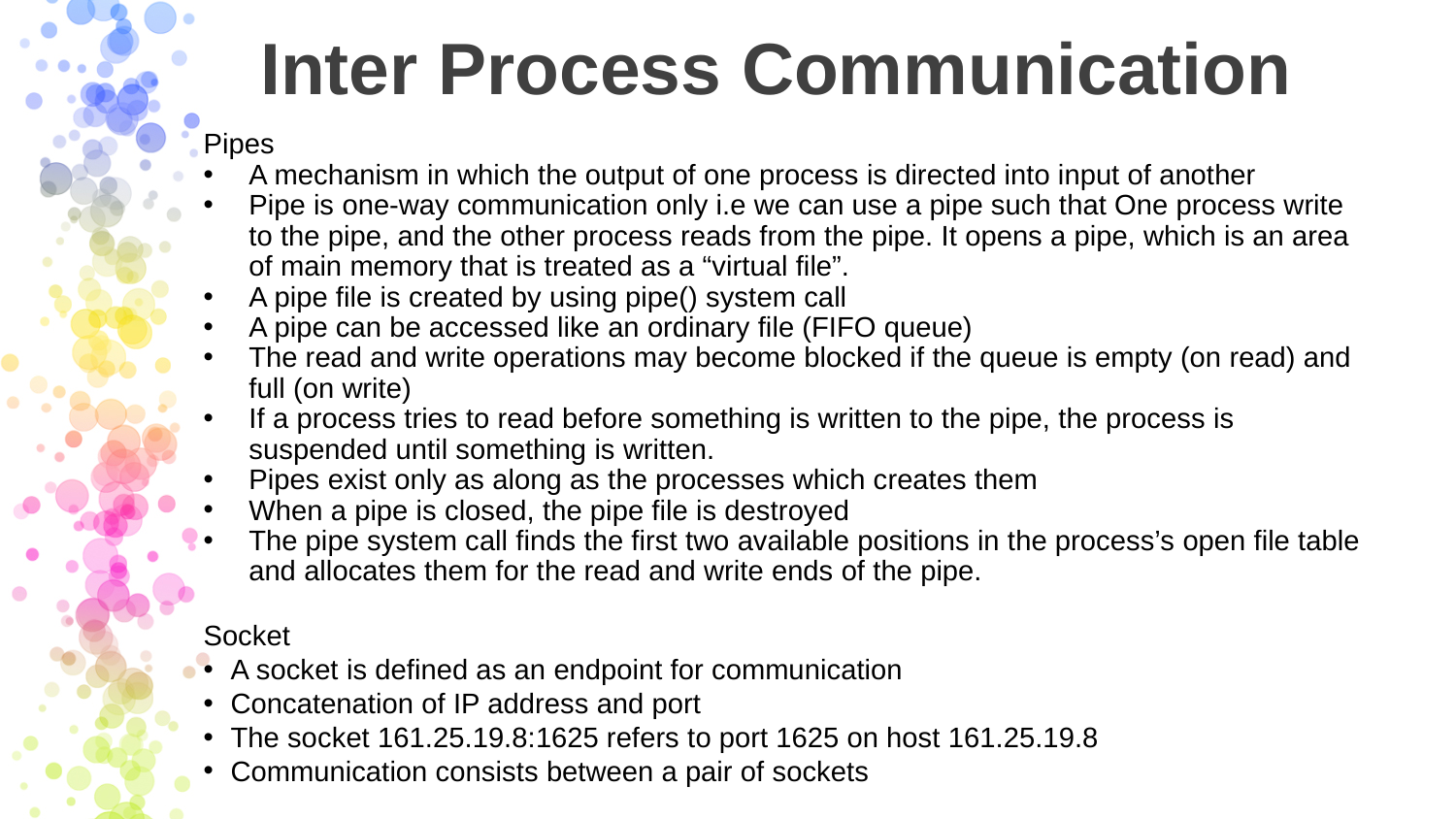

# Inter Process Communication
Pipes
A mechanism in which the output of one process is directed into input of another
Pipe is one-way communication only i.e we can use a pipe such that One process write to the pipe, and the other process reads from the pipe. It opens a pipe, which is an area of main memory that is treated as a “virtual file”.
A pipe file is created by using pipe() system call
A pipe can be accessed like an ordinary file (FIFO queue)
The read and write operations may become blocked if the queue is empty (on read) and full (on write)
If a process tries to read before something is written to the pipe, the process is suspended until something is written.
Pipes exist only as along as the processes which creates them
When a pipe is closed, the pipe file is destroyed
The pipe system call finds the first two available positions in the process’s open file table and allocates them for the read and write ends of the pipe.

Socket
A socket is defined as an endpoint for communication
Concatenation of IP address and port
The socket 161.25.19.8:1625 refers to port 1625 on host 161.25.19.8
Communication consists between a pair of sockets